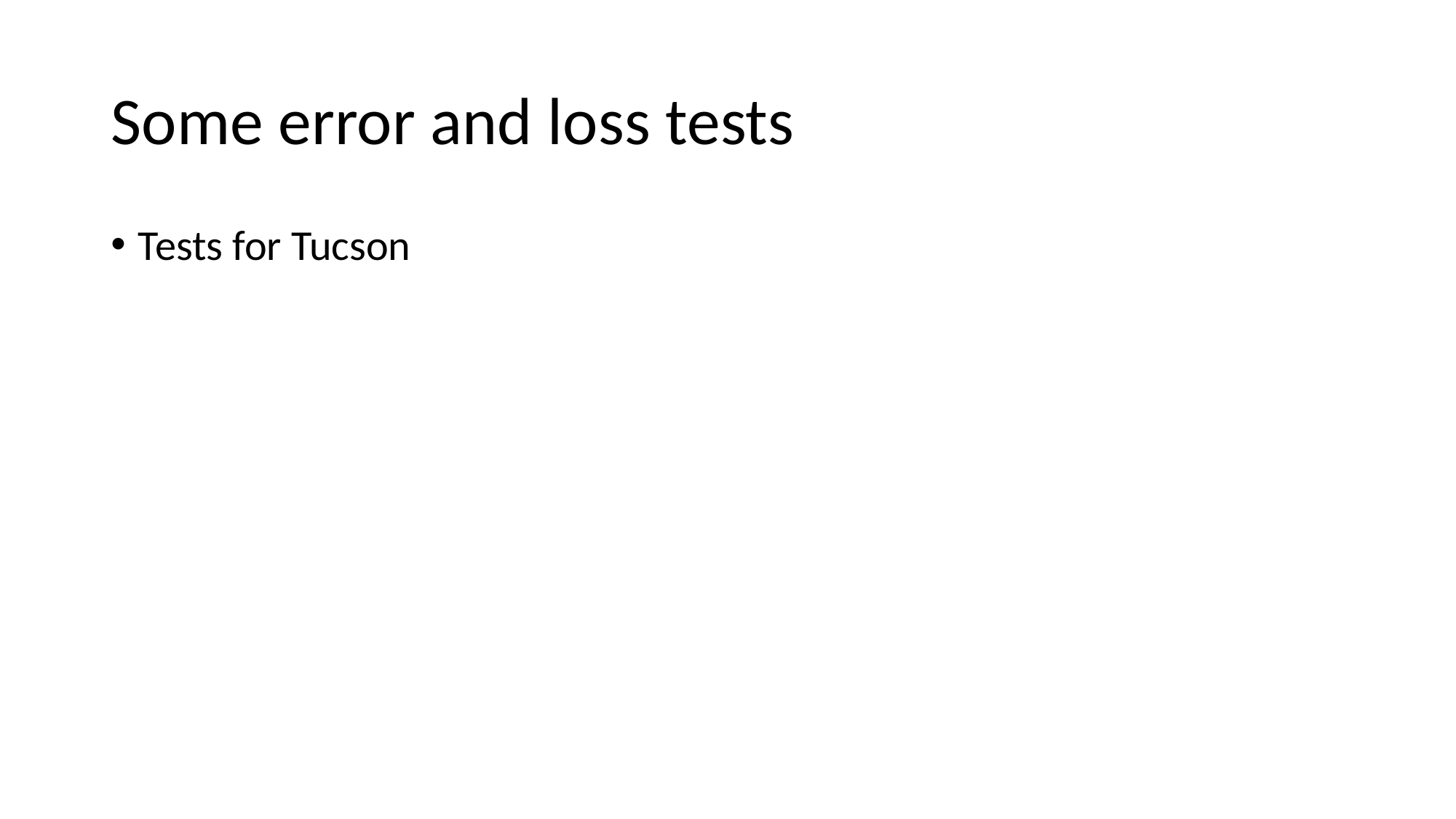

# Some error and loss tests
Tests for Tucson